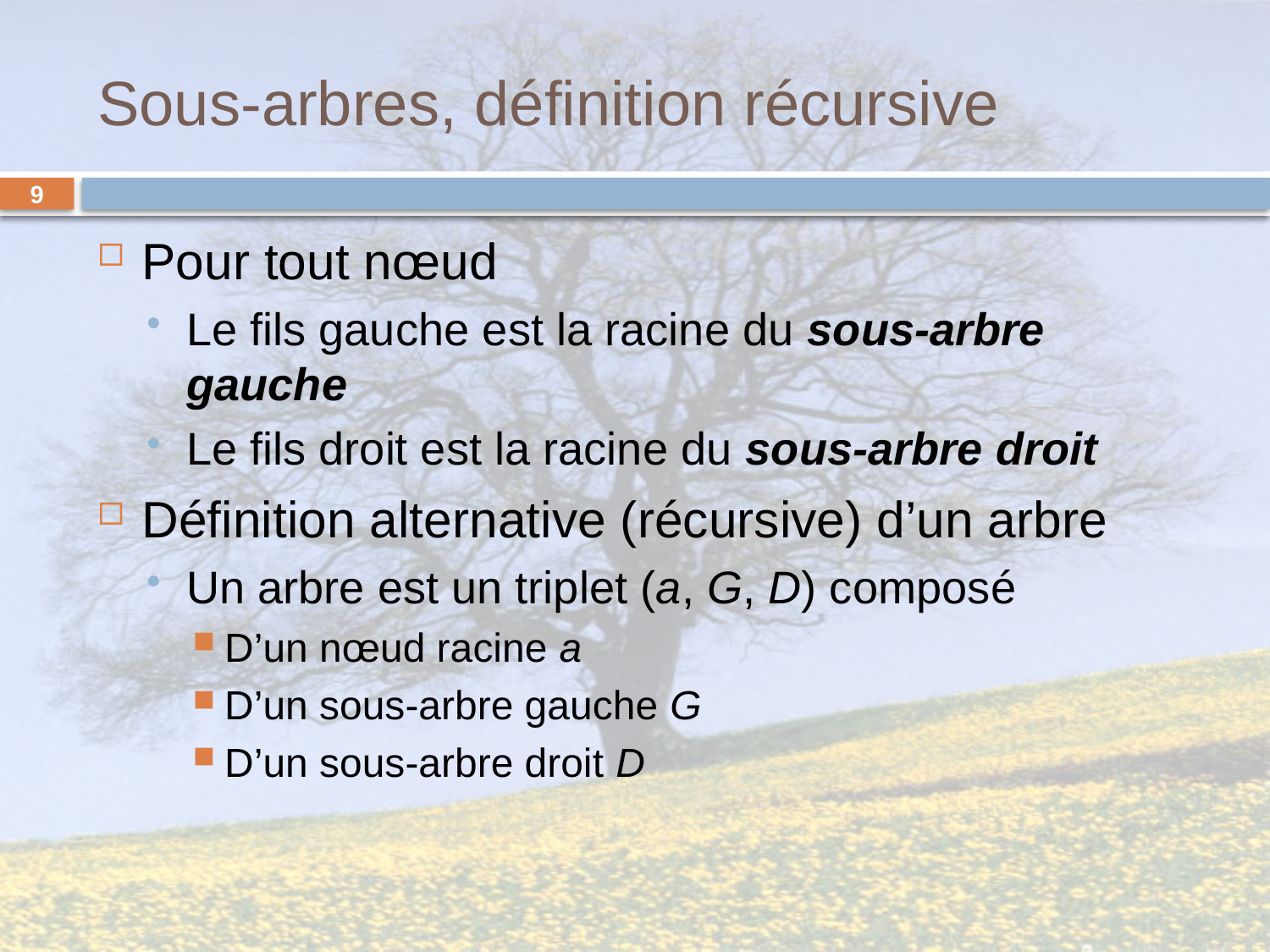

# Sous-arbres, définition récursive
9
Pour tout nœud
Le fils gauche est la racine du sous-arbre gauche
Le fils droit est la racine du sous-arbre droit
Définition alternative (récursive) d’un arbre
Un arbre est un triplet (a, G, D) composé
D’un nœud racine a
D’un sous-arbre gauche G
D’un sous-arbre droit D